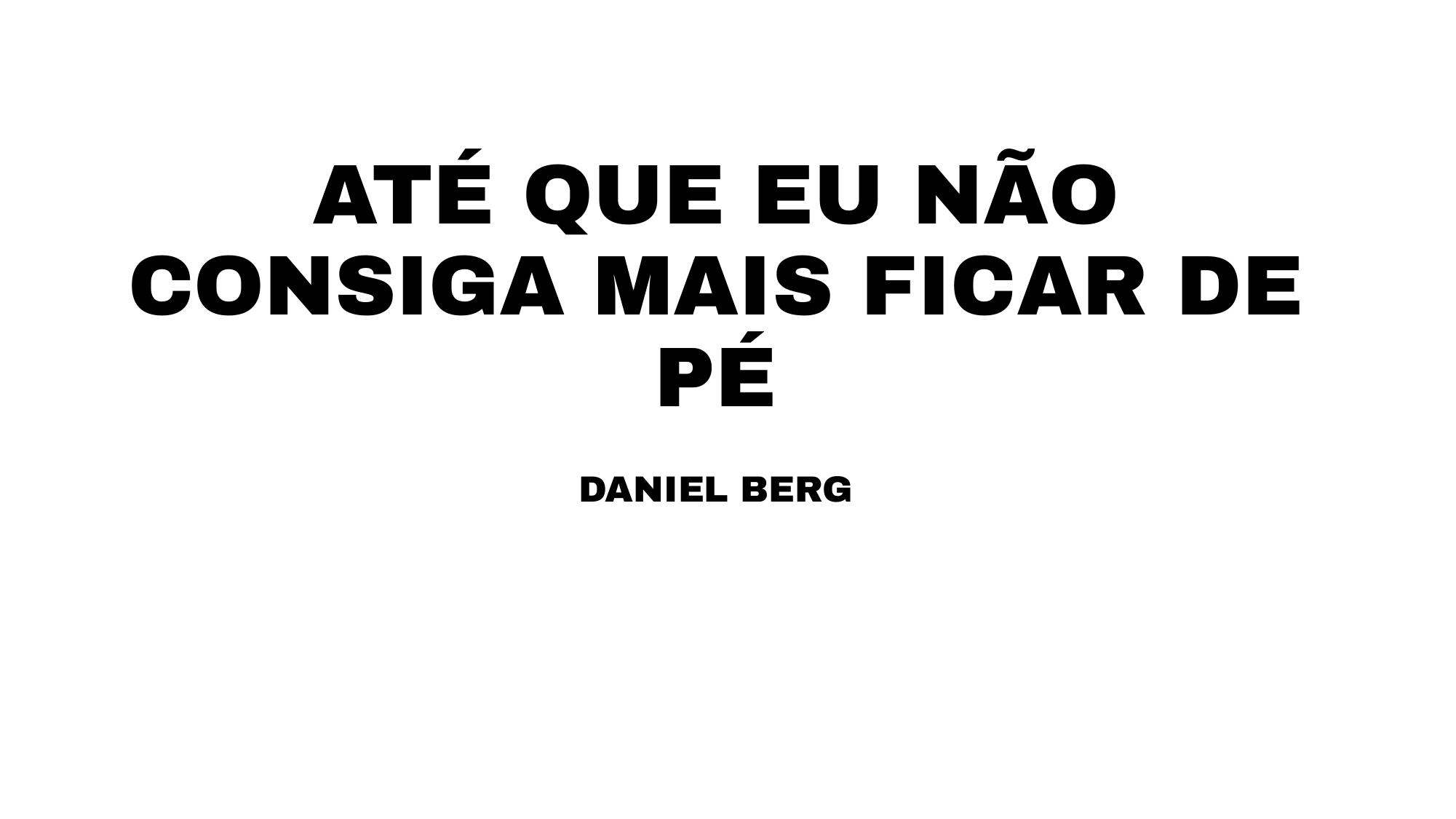

# ATÉ QUE EU NÃO CONSIGA MAIS FICAR DE PÉ
DANIEL BERG